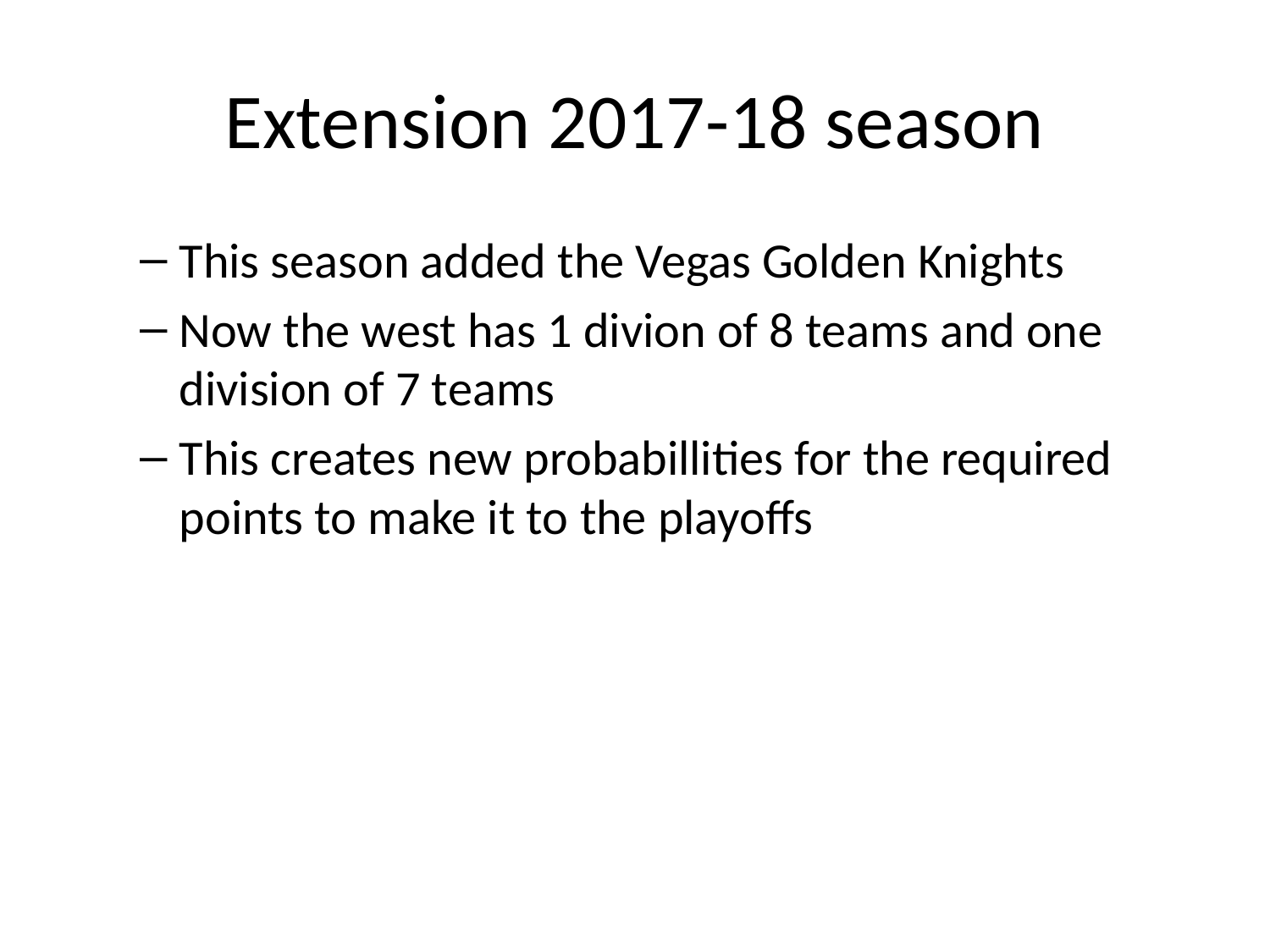

# Extension 2017-18 season
This season added the Vegas Golden Knights
Now the west has 1 divion of 8 teams and one division of 7 teams
This creates new probabillities for the required points to make it to the playoffs